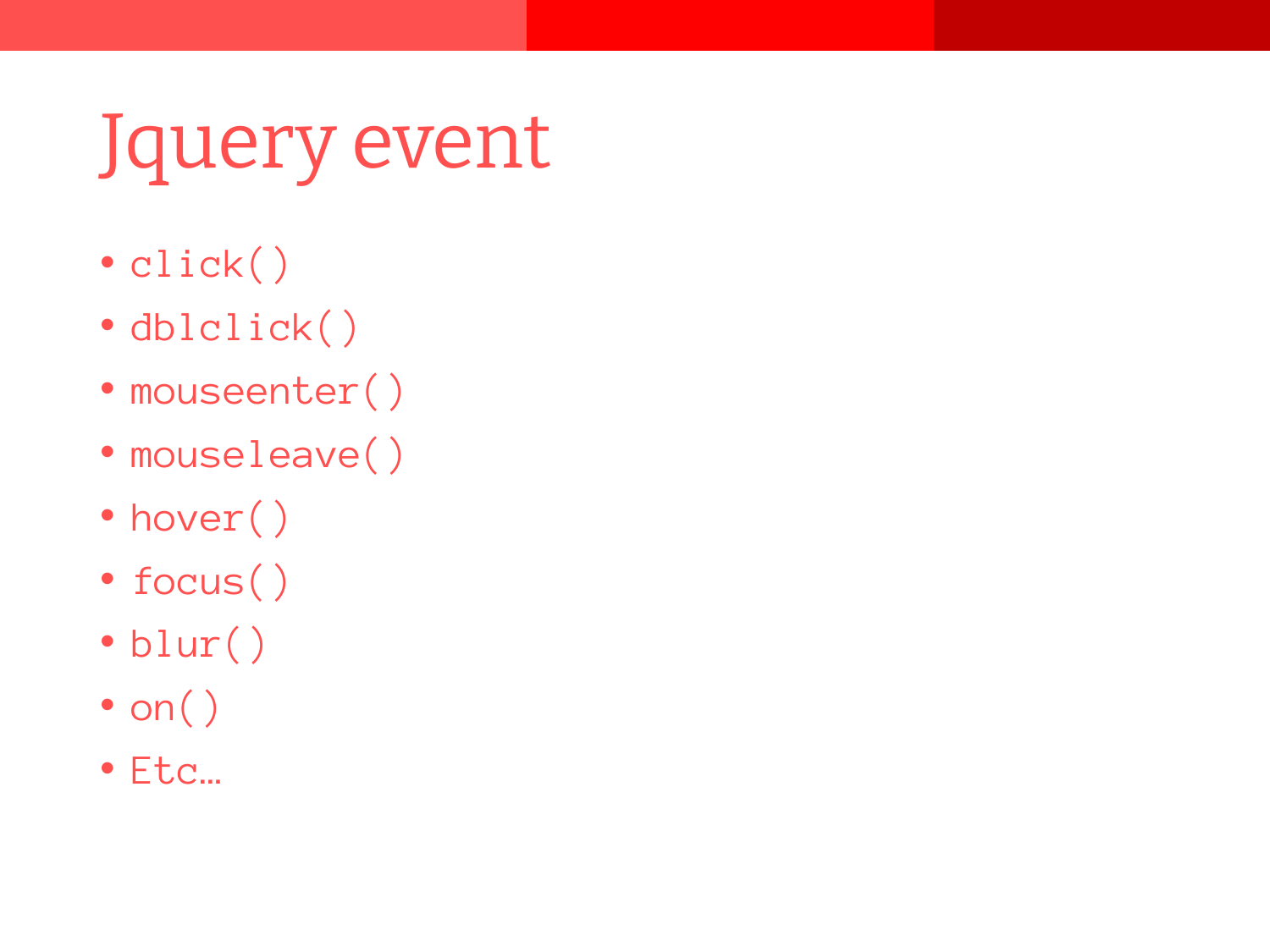

# Jquery event
click()
dblclick()
mouseenter()
mouseleave()
hover()
focus()
blur()
on()
Etc…